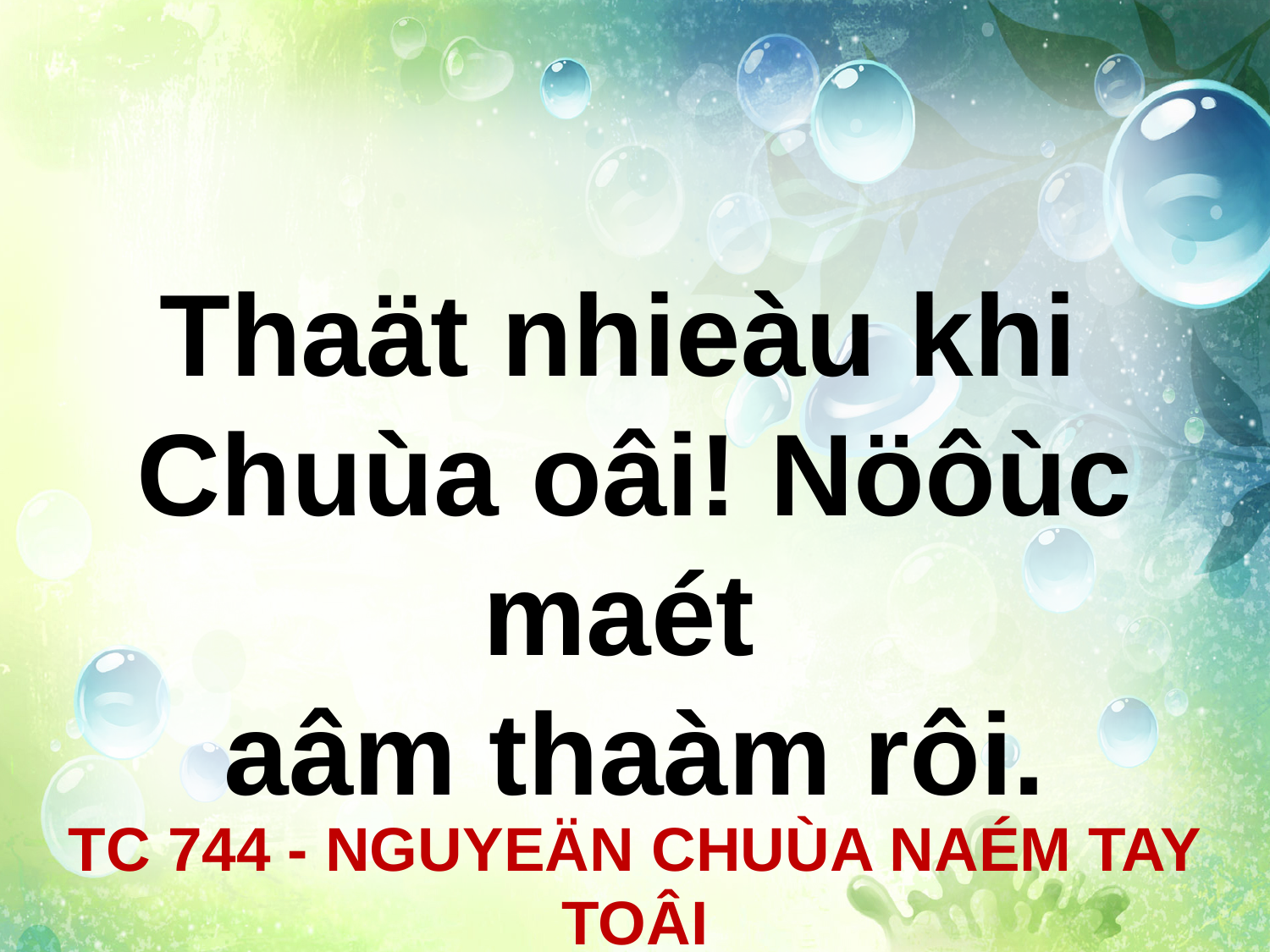

Thaät nhieàu khi
Chuùa oâi! Nöôùc maét
aâm thaàm rôi.
TC 744 - NGUYEÄN CHUÙA NAÉM TAY TOÂI